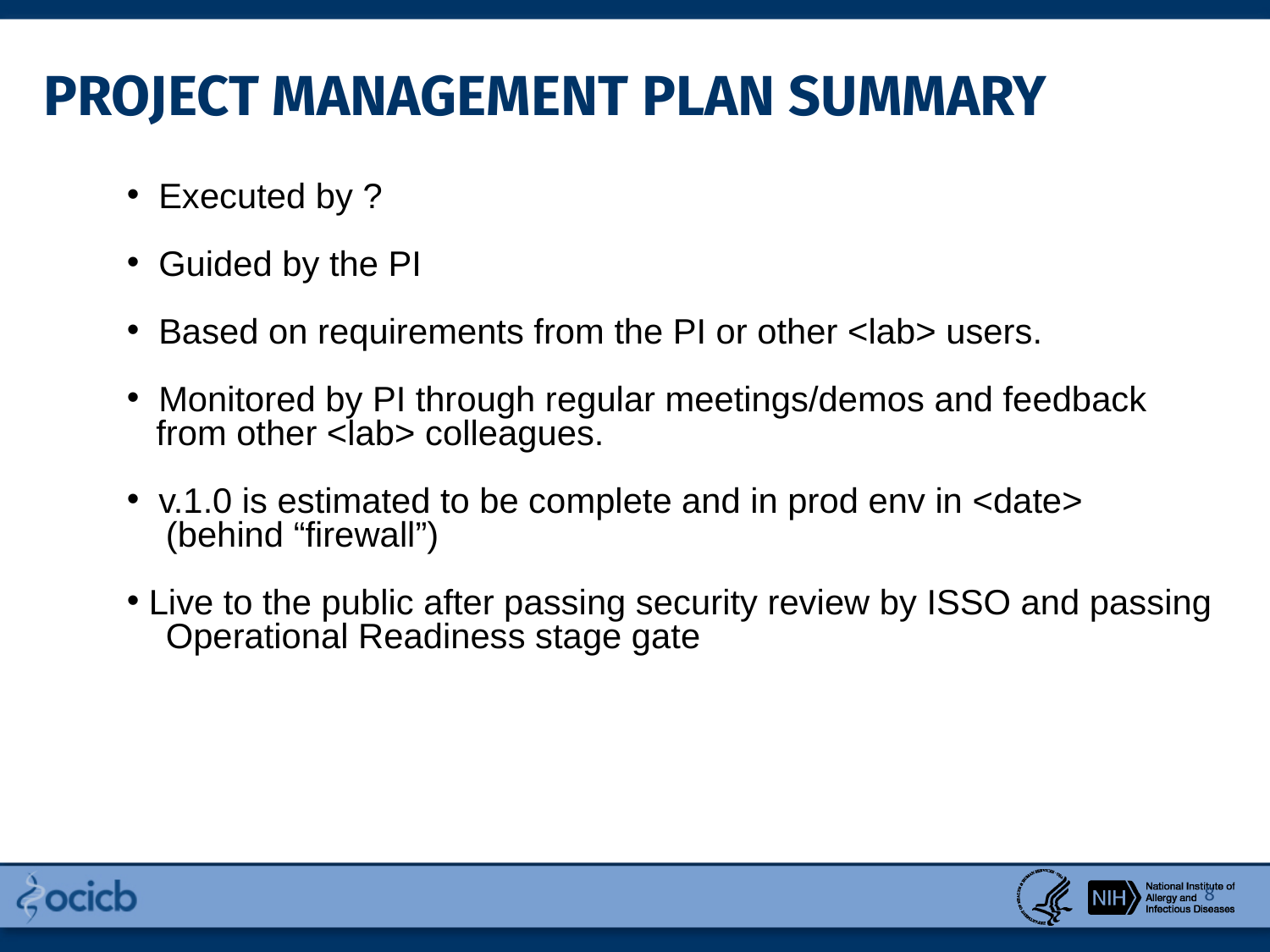

PROJECT MANAGEMENT PLAN SUMMARY
  Executed by ?

  Guided by the PI

  Based on requirements from the PI or other <lab> users.

  Monitored by PI through regular meetings/demos and feedback
   from other <lab> colleagues.

  v.1.0 is estimated to be complete and in prod env in <date>
    (behind “firewall”)

 Live to the public after passing security review by ISSO and passing
    Operational Readiness stage gate
8